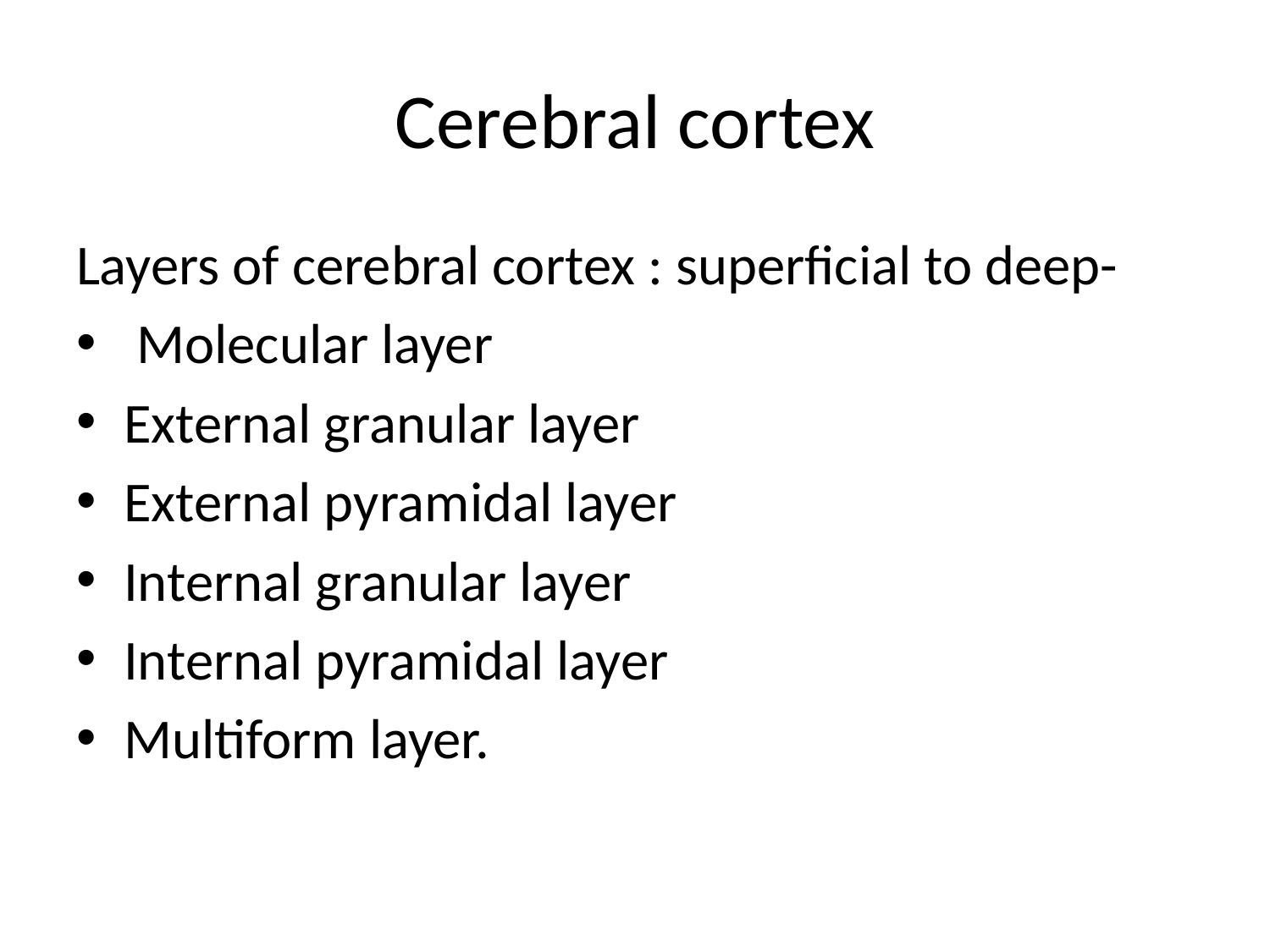

# Cerebral cortex
Layers of cerebral cortex : superficial to deep-
 Molecular layer
External granular layer
External pyramidal layer
Internal granular layer
Internal pyramidal layer
Multiform layer.